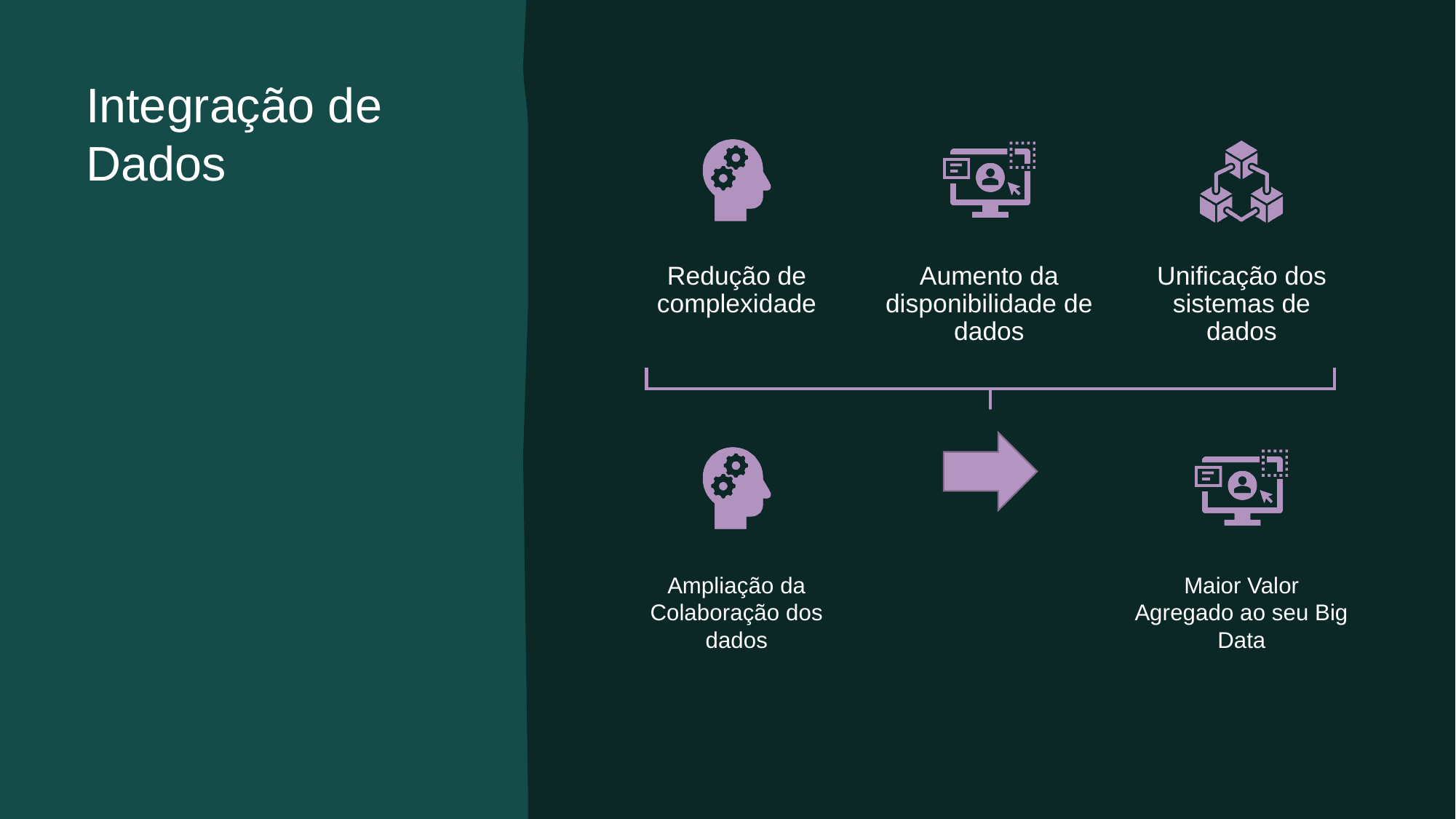

Redução de complexidade
Aumento da disponibilidade de dados
Unificação dos sistemas de dados

# Integração de Dados
Ampliação da Colaboração dos dados

Maior Valor Agregado ao seu Big Data